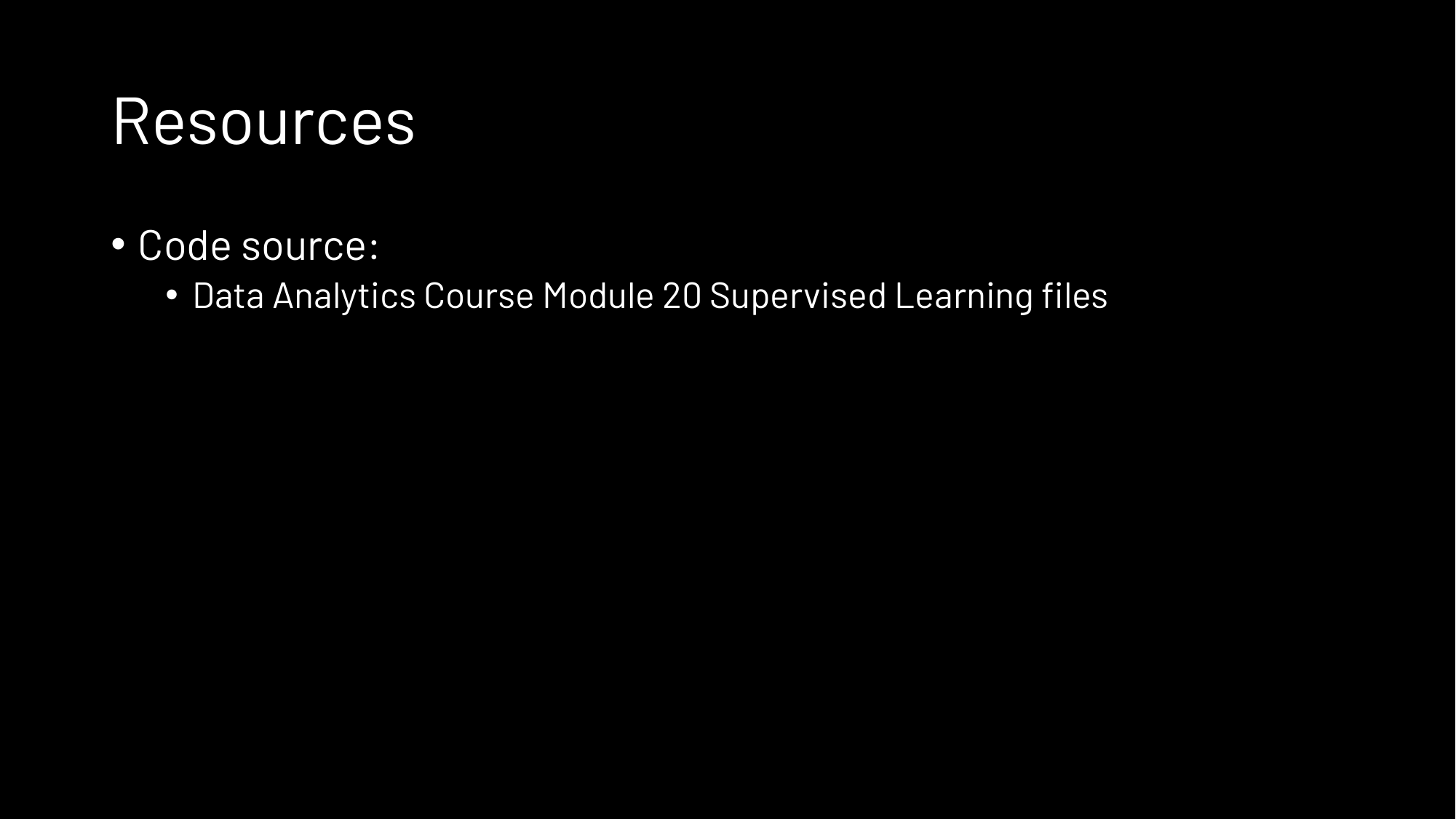

# Resources
Code source:
Data Analytics Course Module 20 Supervised Learning files